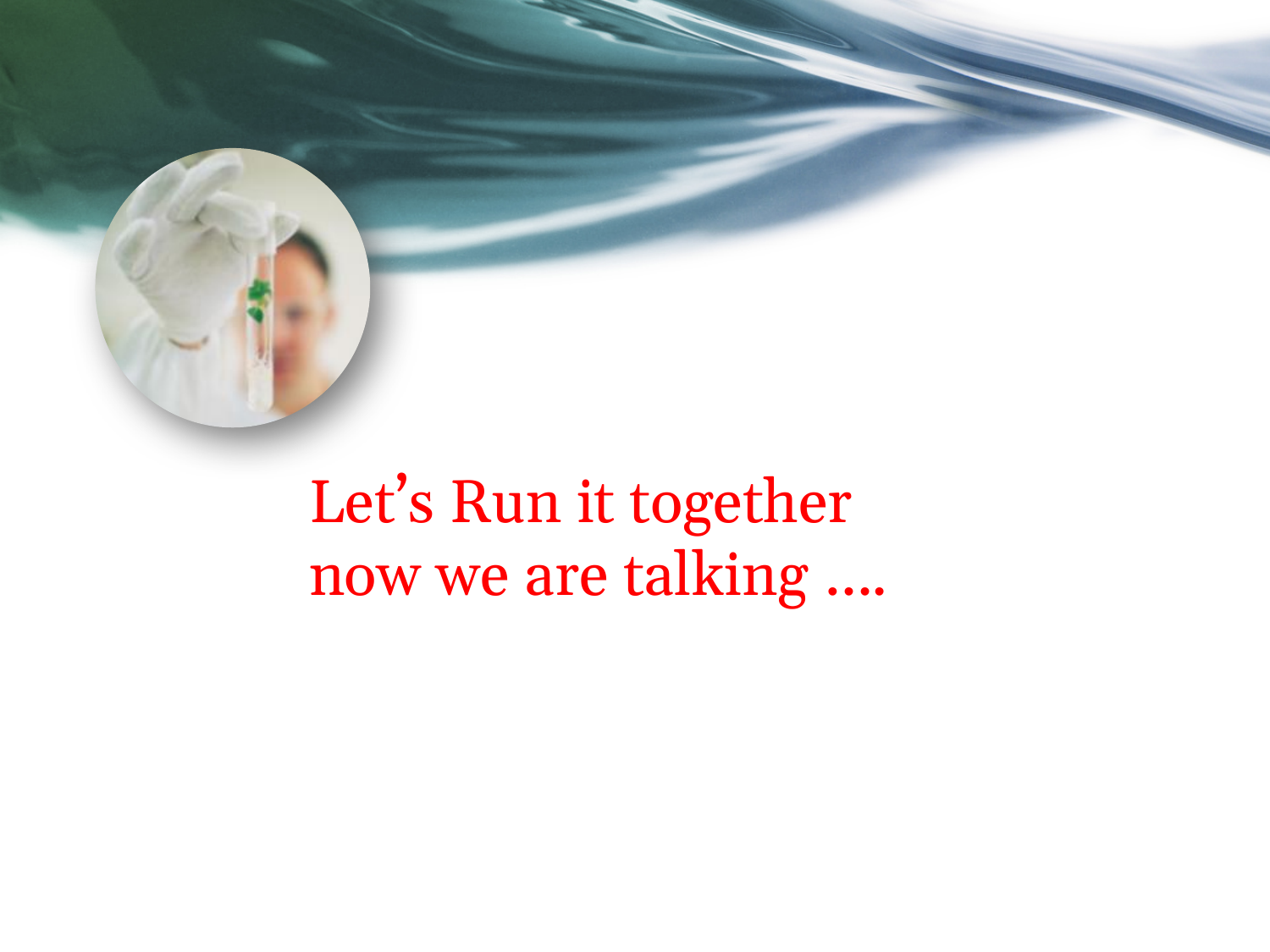

# Let’s Run it together now we are talking ….